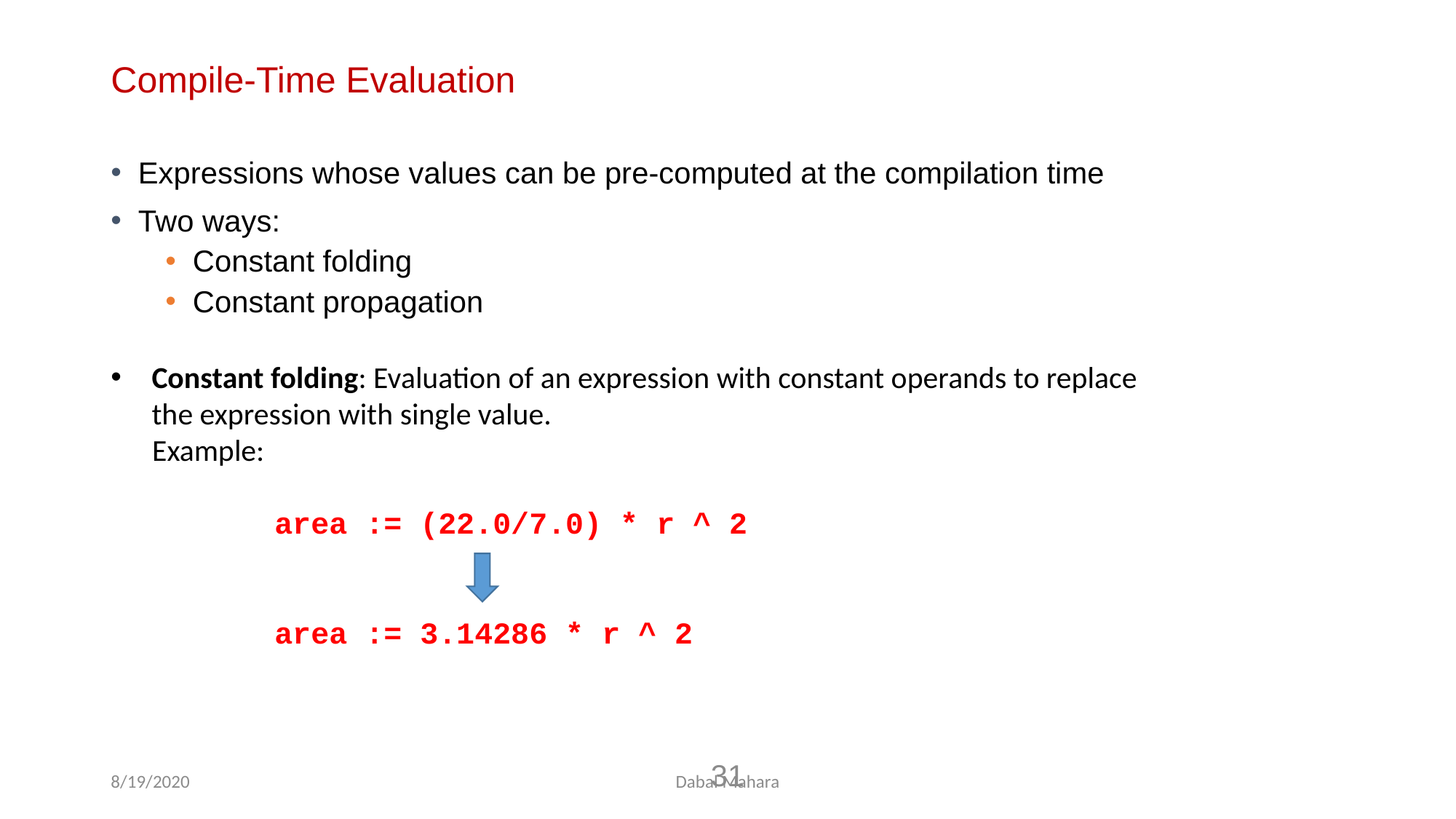

# Compile-Time Evaluation
Expressions whose values can be pre-computed at the compilation time
Two ways:
Constant folding
Constant propagation
Constant folding: Evaluation of an expression with constant operands to replace the expression with single value.
      Example:

	area := (22.0/7.0) * r ^ 2

	area := 3.14286 * r ^ 2

31
8/19/2020
Dabal Mahara